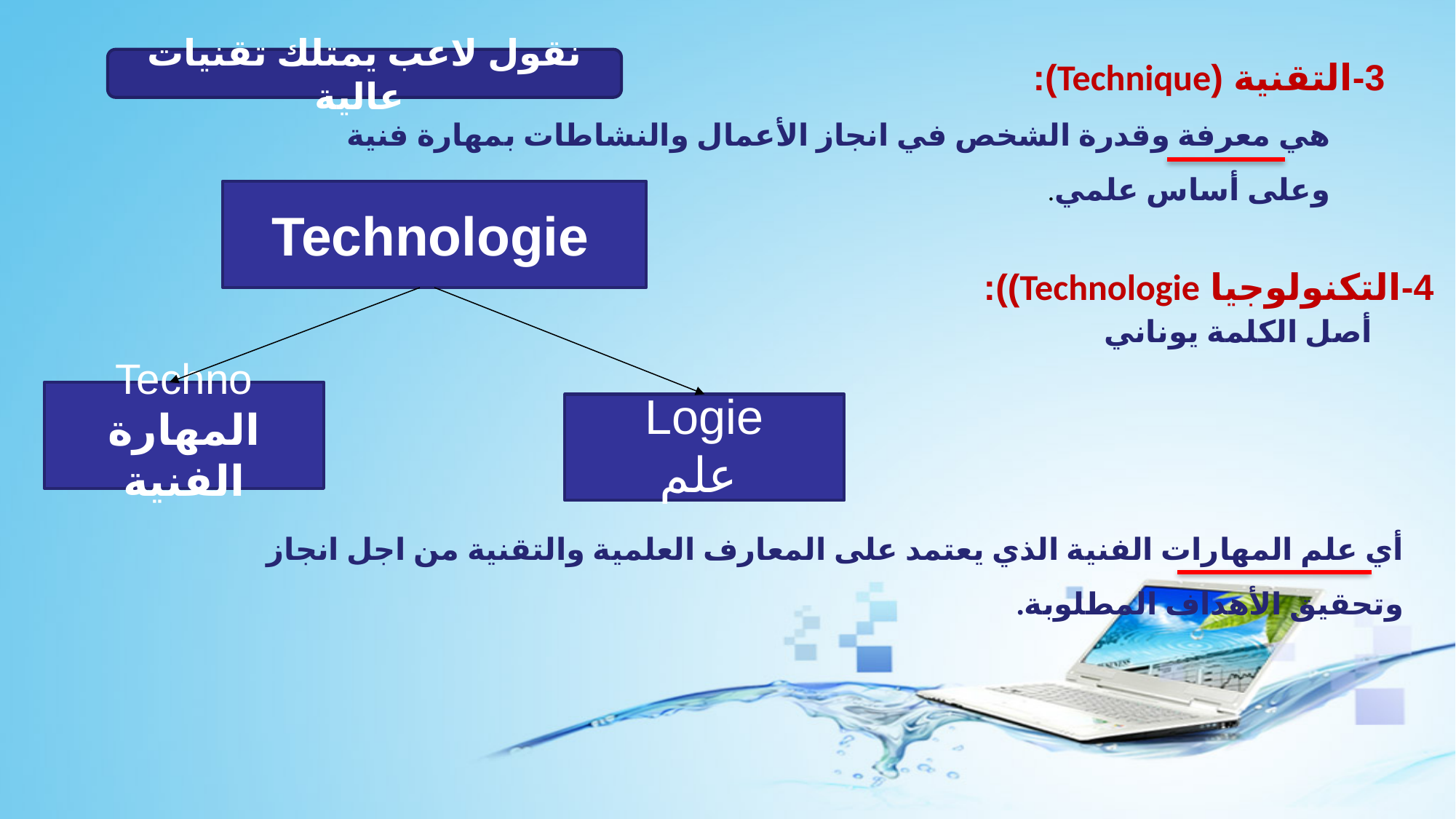

3-التقنية (Technique):
هي معرفة وقدرة الشخص في انجاز الأعمال والنشاطات بمهارة فنية وعلى أساس علمي.
نقول لاعب يمتلك تقنيات عالية
Technologie

Techno
المهارة الفنية

Logie
علم

4-التكنولوجيا Technologie)):
أصل الكلمة يوناني
أي علم المهارات الفنية الذي يعتمد على المعارف العلمية والتقنية من اجل انجاز وتحقيق الأهداف المطلوبة.